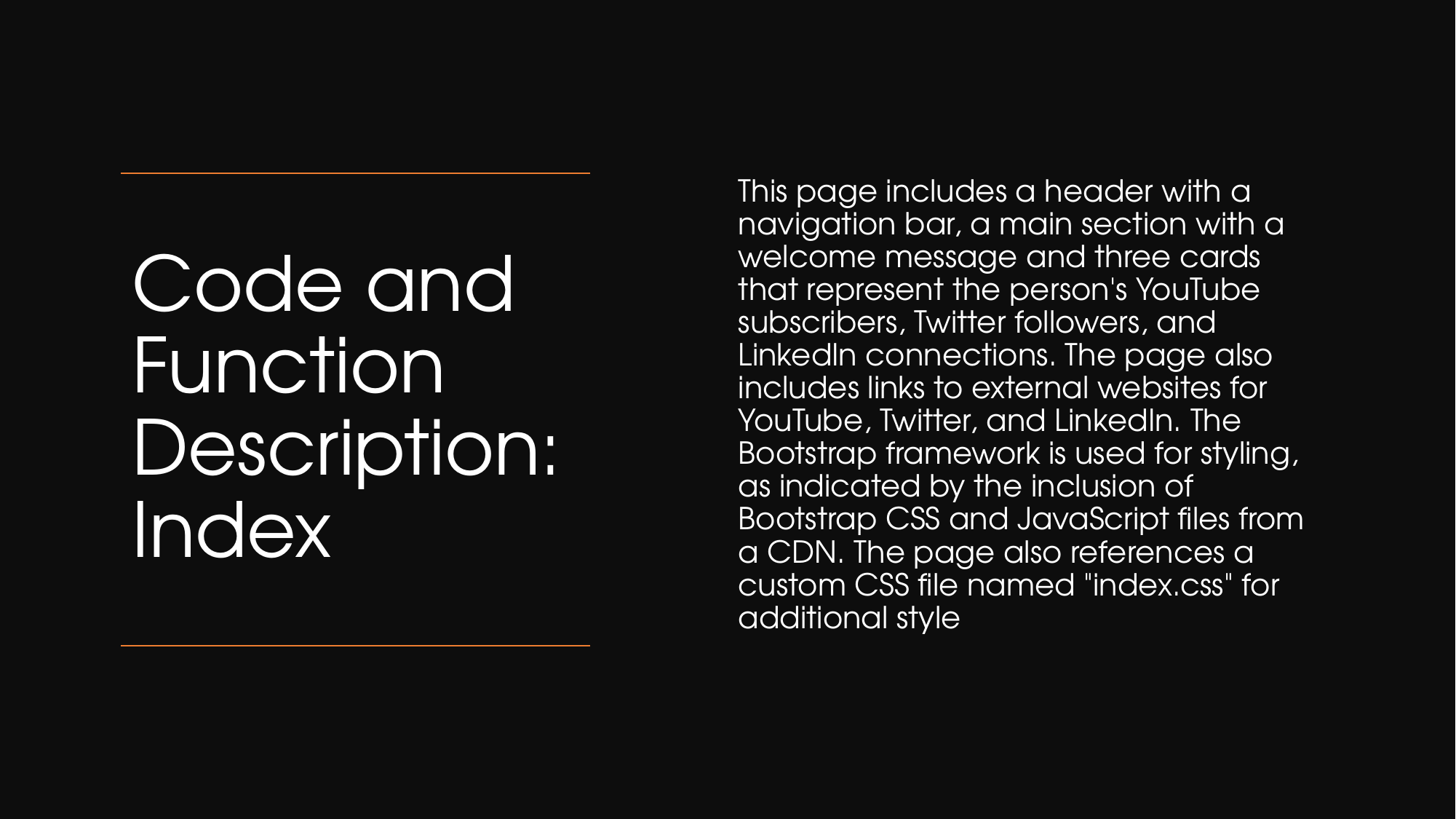

This page includes a header with a navigation bar, a main section with a welcome message and three cards that represent the person's YouTube subscribers, Twitter followers, and LinkedIn connections. The page also includes links to external websites for YouTube, Twitter, and LinkedIn. The Bootstrap framework is used for styling, as indicated by the inclusion of Bootstrap CSS and JavaScript files from a CDN. The page also references a custom CSS file named "index.css" for additional style
# Code and Function Description: Index